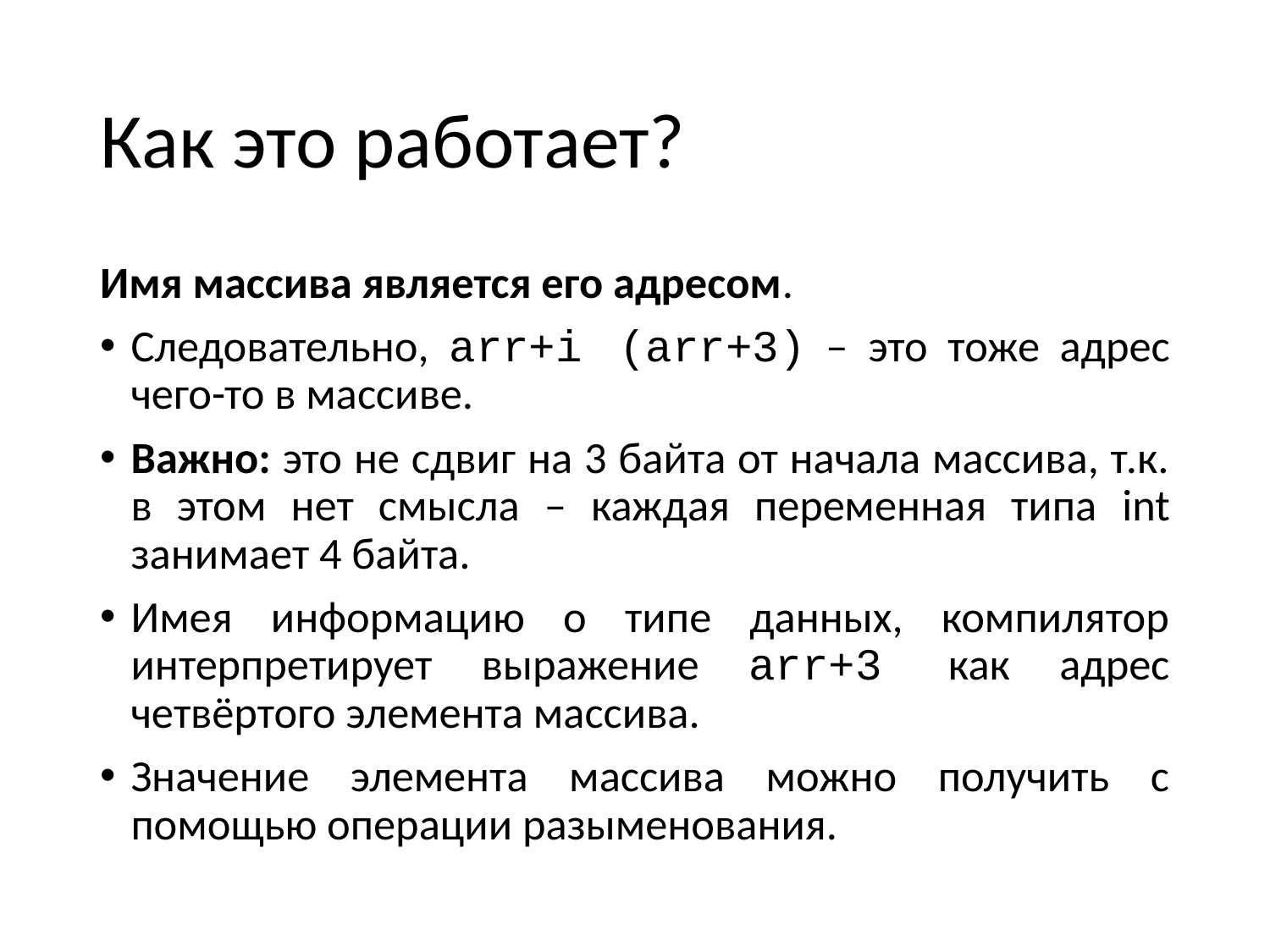

# Как это работает?
Имя массива является его адресом.
Следовательно, arr+i (arr+3) – это тоже адрес чего-то в массиве.
Важно: это не сдвиг на 3 байта от начала массива, т.к. в этом нет смысла – каждая переменная типа int занимает 4 байта.
Имея информацию о типе данных, компилятор интерпретирует выражение arr+3 как адрес четвёртого элемента массива.
Значение элемента массива можно получить с помощью операции разыменования.